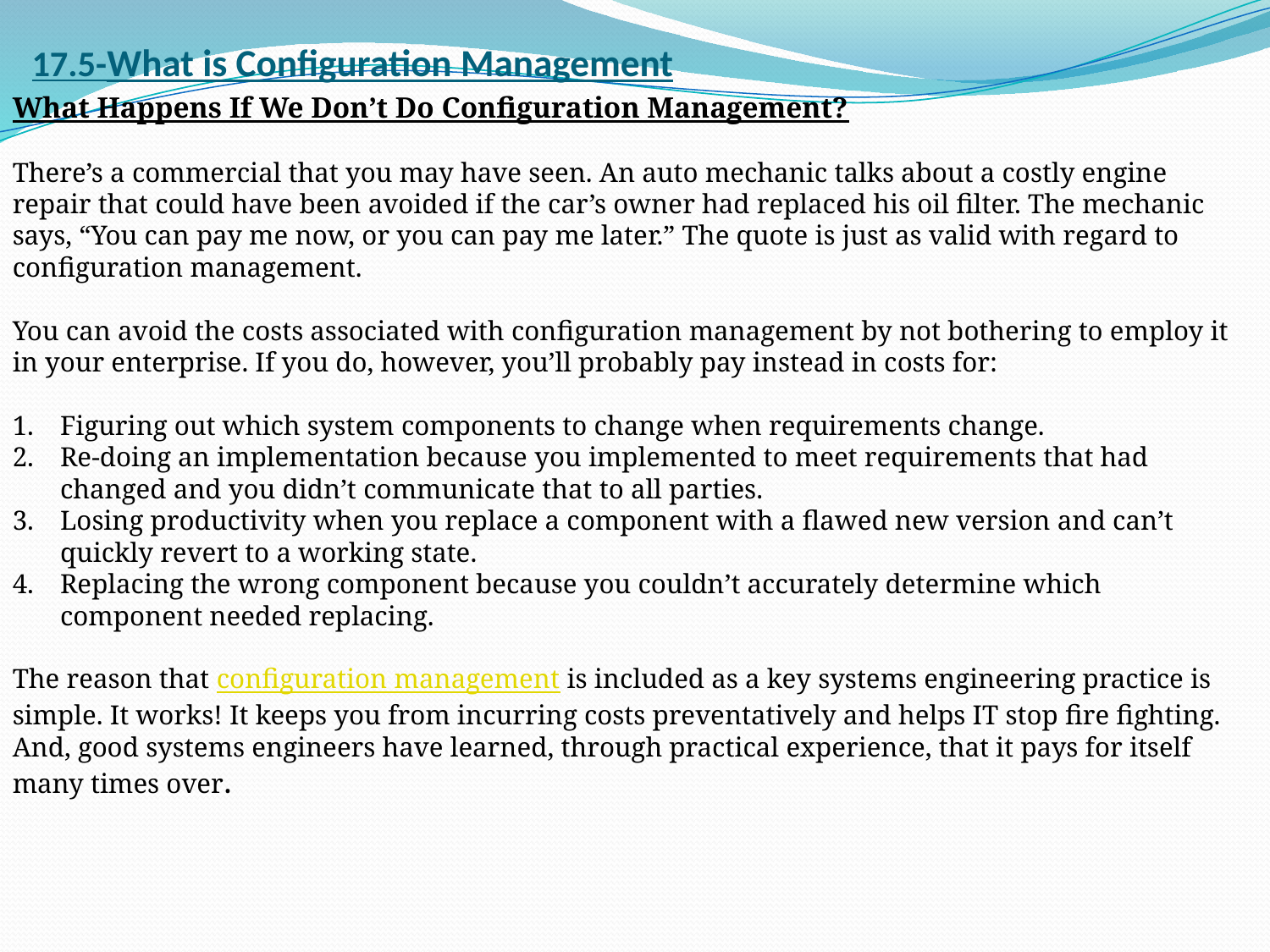

# 17.5-What is Configuration Management
What Happens If We Don’t Do Configuration Management?

There’s a commercial that you may have seen. An auto mechanic talks about a costly engine repair that could have been avoided if the car’s owner had replaced his oil filter. The mechanic says, “You can pay me now, or you can pay me later.” The quote is just as valid with regard to configuration management.

You can avoid the costs associated with configuration management by not bothering to employ it in your enterprise. If you do, however, you’ll probably pay instead in costs for:

Figuring out which system components to change when requirements change.
Re-doing an implementation because you implemented to meet requirements that had changed and you didn’t communicate that to all parties.
Losing productivity when you replace a component with a flawed new version and can’t quickly revert to a working state.
Replacing the wrong component because you couldn’t accurately determine which component needed replacing.

The reason that configuration management is included as a key systems engineering practice is simple. It works! It keeps you from incurring costs preventatively and helps IT stop fire fighting. And, good systems engineers have learned, through practical experience, that it pays for itself many times over.